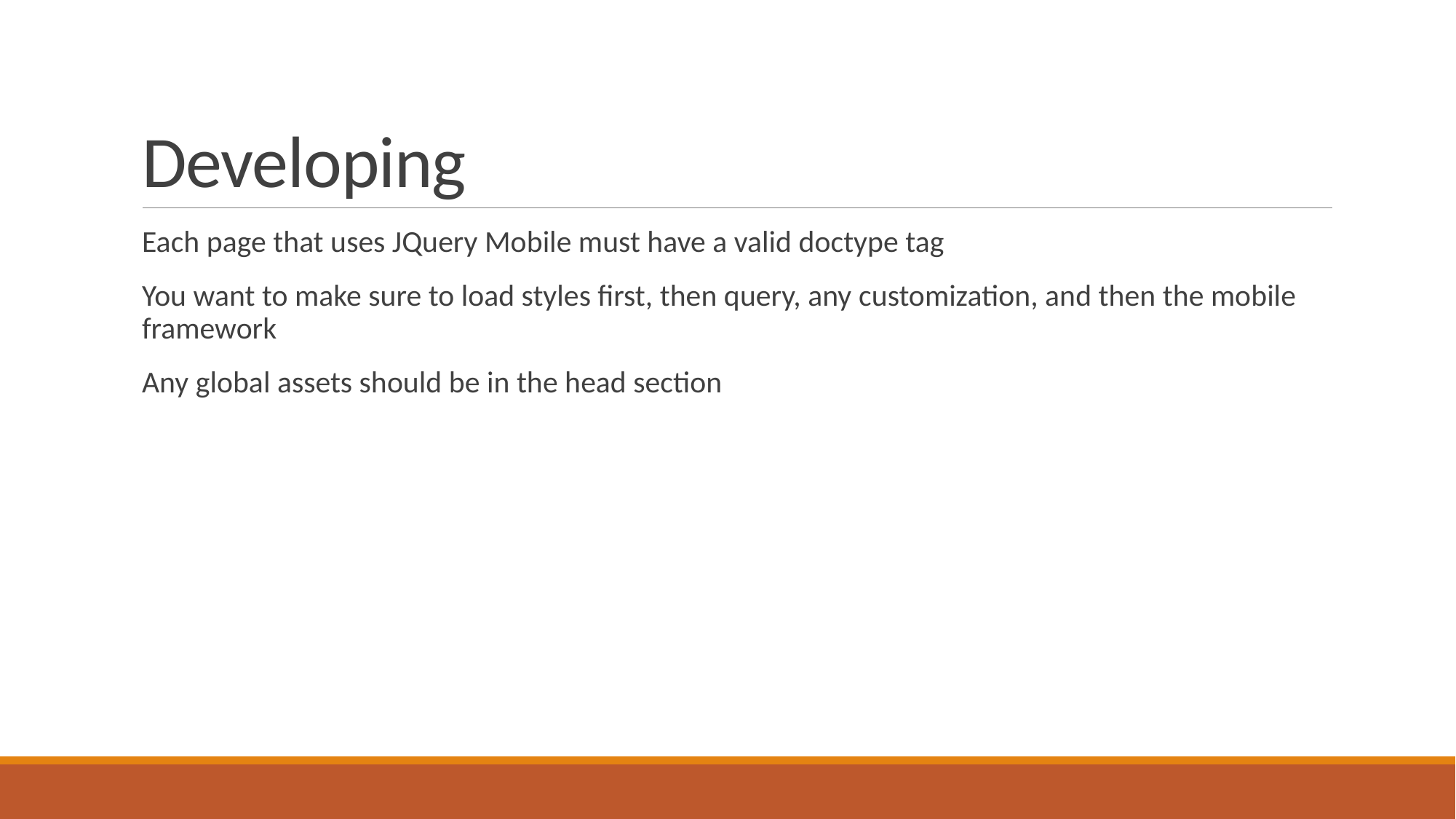

# Developing
Each page that uses JQuery Mobile must have a valid doctype tag
You want to make sure to load styles first, then query, any customization, and then the mobile framework
Any global assets should be in the head section